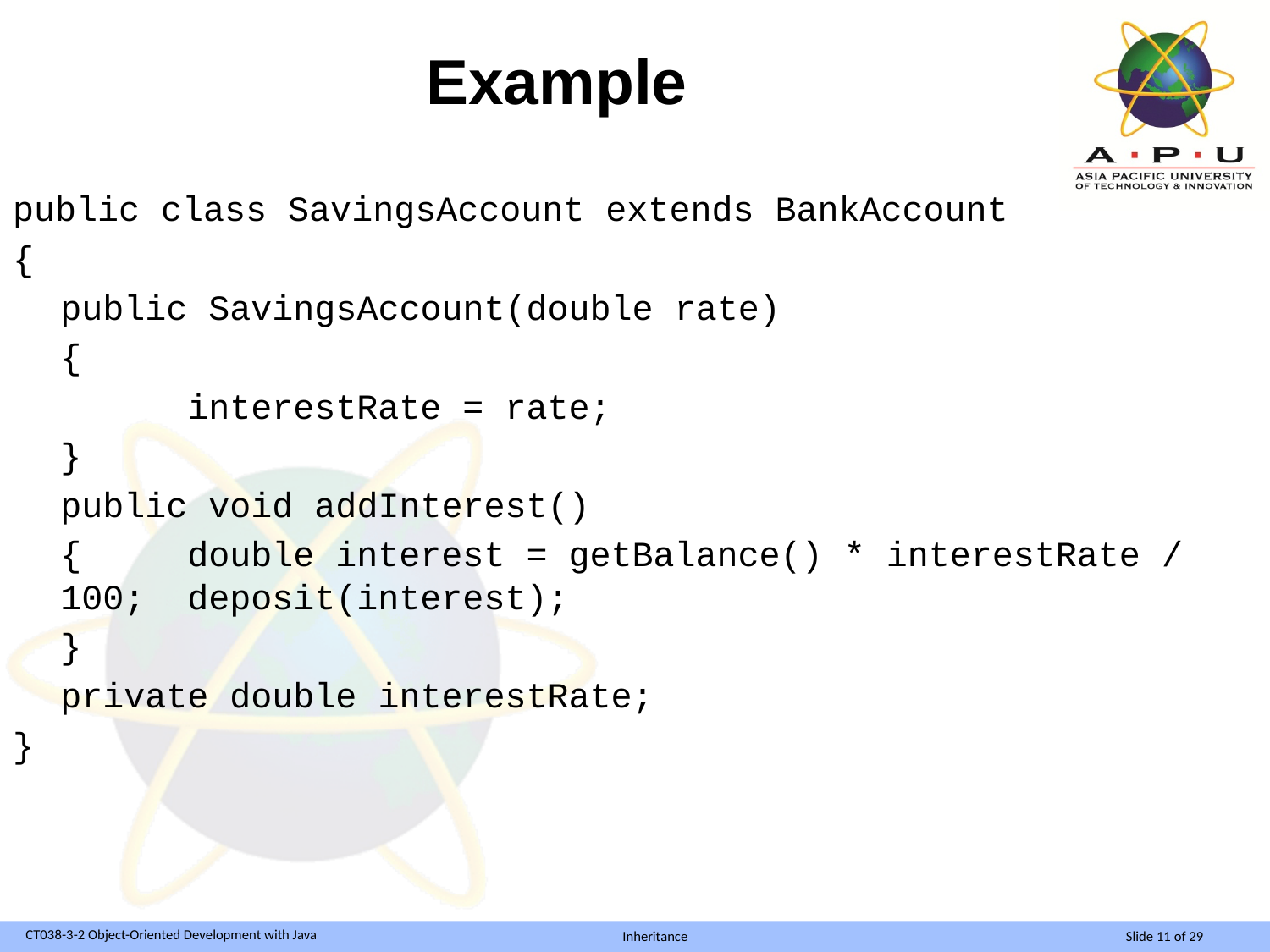

# Example
public class SavingsAccount extends BankAccount
{
	public SavingsAccount(double rate)
	{
		interestRate = rate;
	}
	public void addInterest()
	{ 	double interest = getBalance() * interestRate / 100; 	deposit(interest);
	}
	private double interestRate;
}